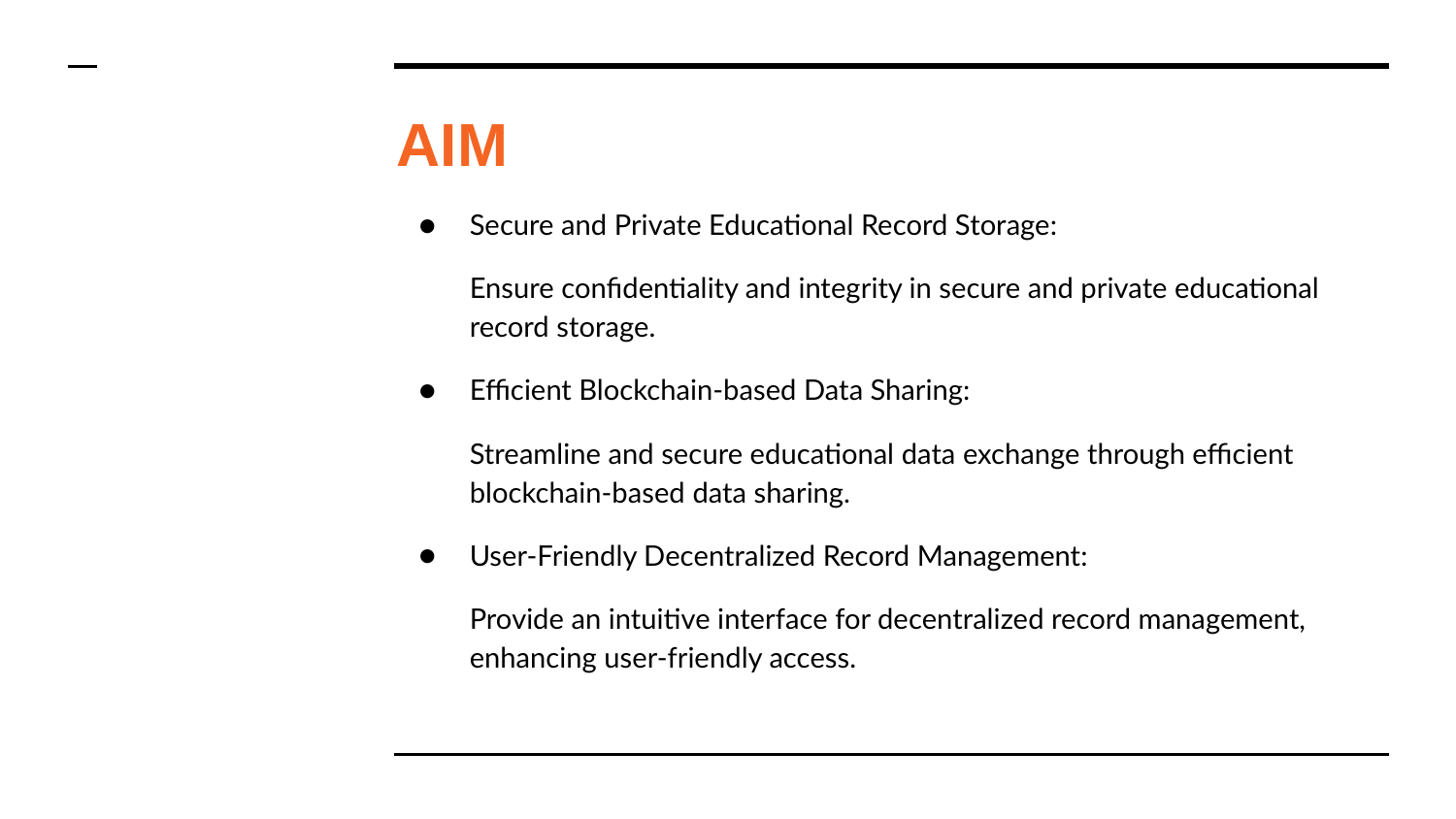

# AIM
Secure and Private Educational Record Storage:
Ensure confidentiality and integrity in secure and private educational record storage.
Efficient Blockchain-based Data Sharing:
Streamline and secure educational data exchange through efficient blockchain-based data sharing.
User-Friendly Decentralized Record Management:
Provide an intuitive interface for decentralized record management, enhancing user-friendly access.